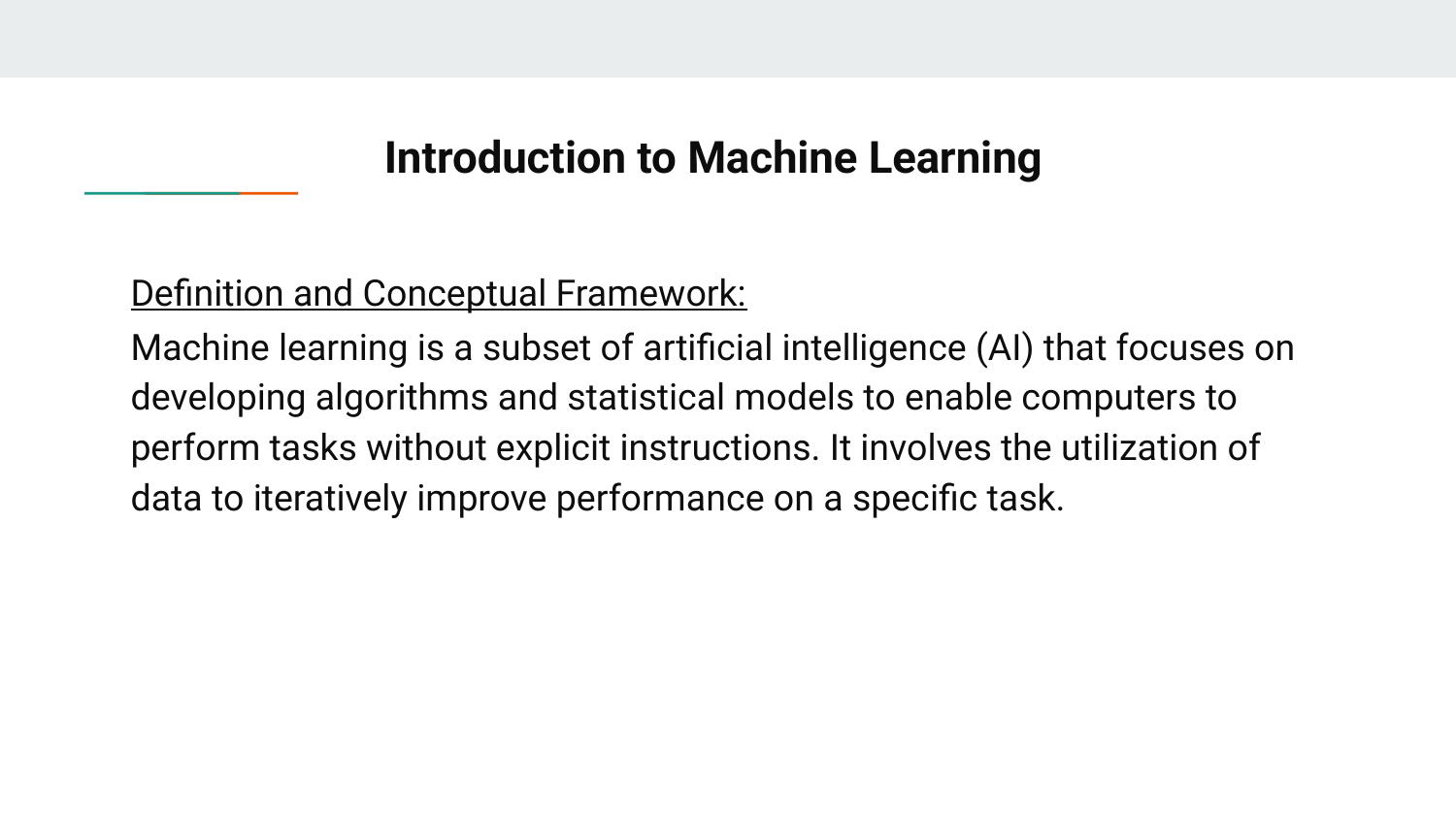

# Introduction to Machine Learning

Definition and Conceptual Framework:
Machine learning is a subset of artificial intelligence (AI) that focuses on developing algorithms and statistical models to enable computers to perform tasks without explicit instructions. It involves the utilization of data to iteratively improve performance on a specific task.